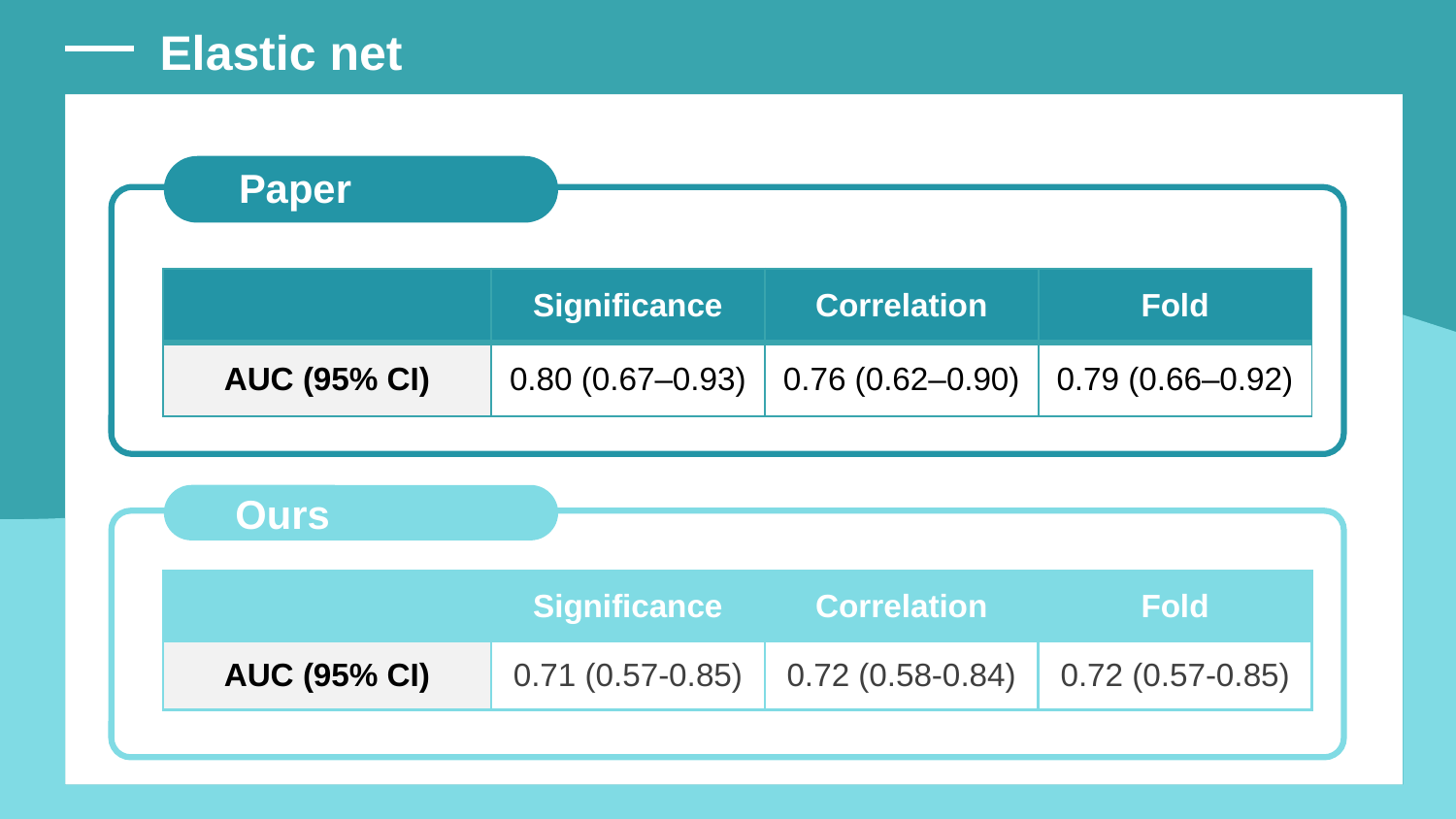

Elastic net

Paper

|  | Significance | Correlation | Fold |
| --- | --- | --- | --- |
| AUC (95% CI) | 0.80 (0.67–0.93) | 0.76 (0.62–0.90) | 0.79 (0.66–0.92) |
Ours

|  | Significance | Correlation | Fold |
| --- | --- | --- | --- |
| AUC (95% CI) | 0.71 (0.57-0.85) | 0.72 (0.58-0.84) | 0.72 (0.57-0.85) |